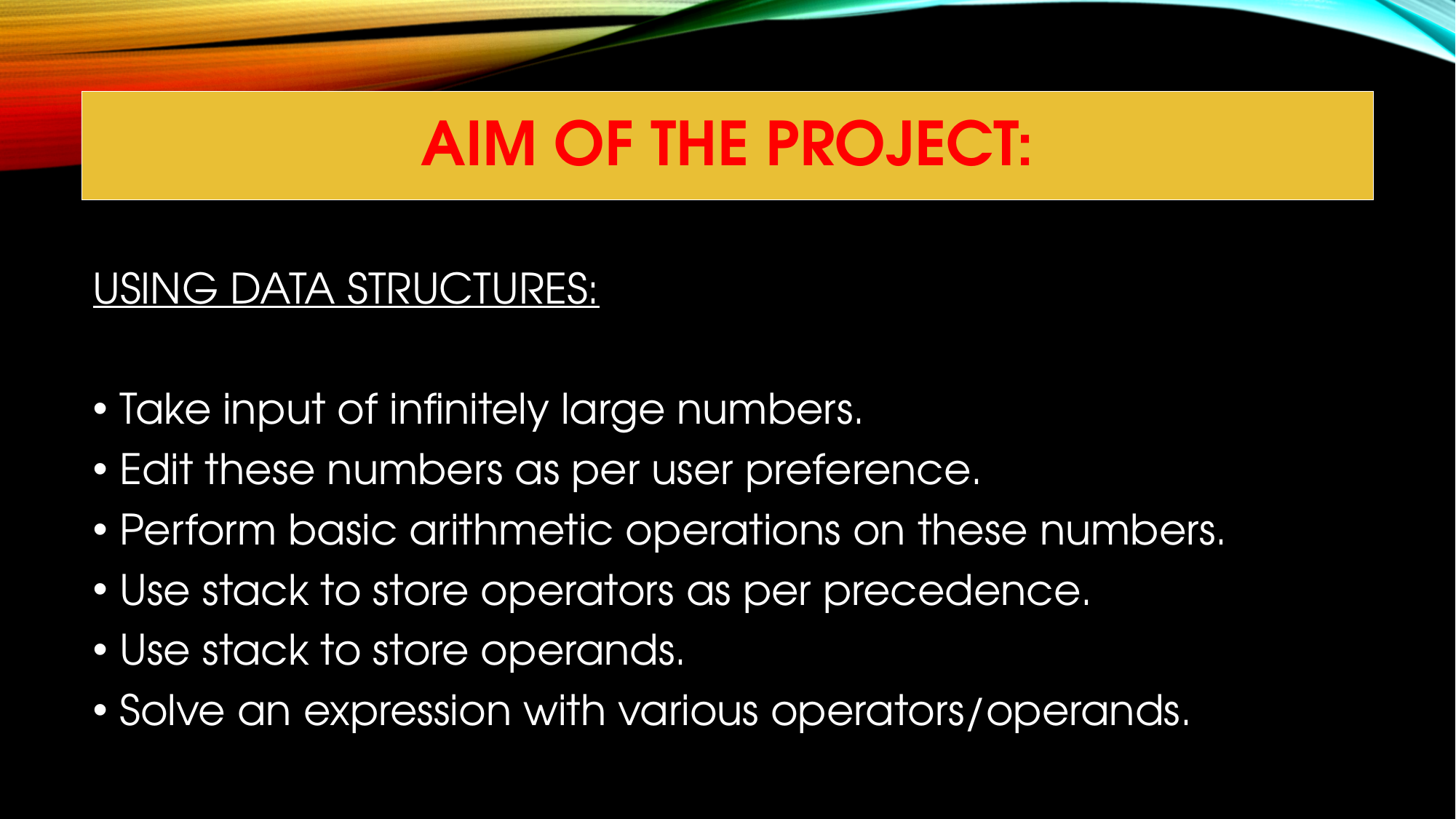

# AIM OF THE PROJECT:
USING DATA STRUCTURES:

Take input of infinitely large numbers.
Edit these numbers as per user preference.
Perform basic arithmetic operations on these numbers.
Use stack to store operators as per precedence.
Use stack to store operands.
Solve an expression with various operators/operands.